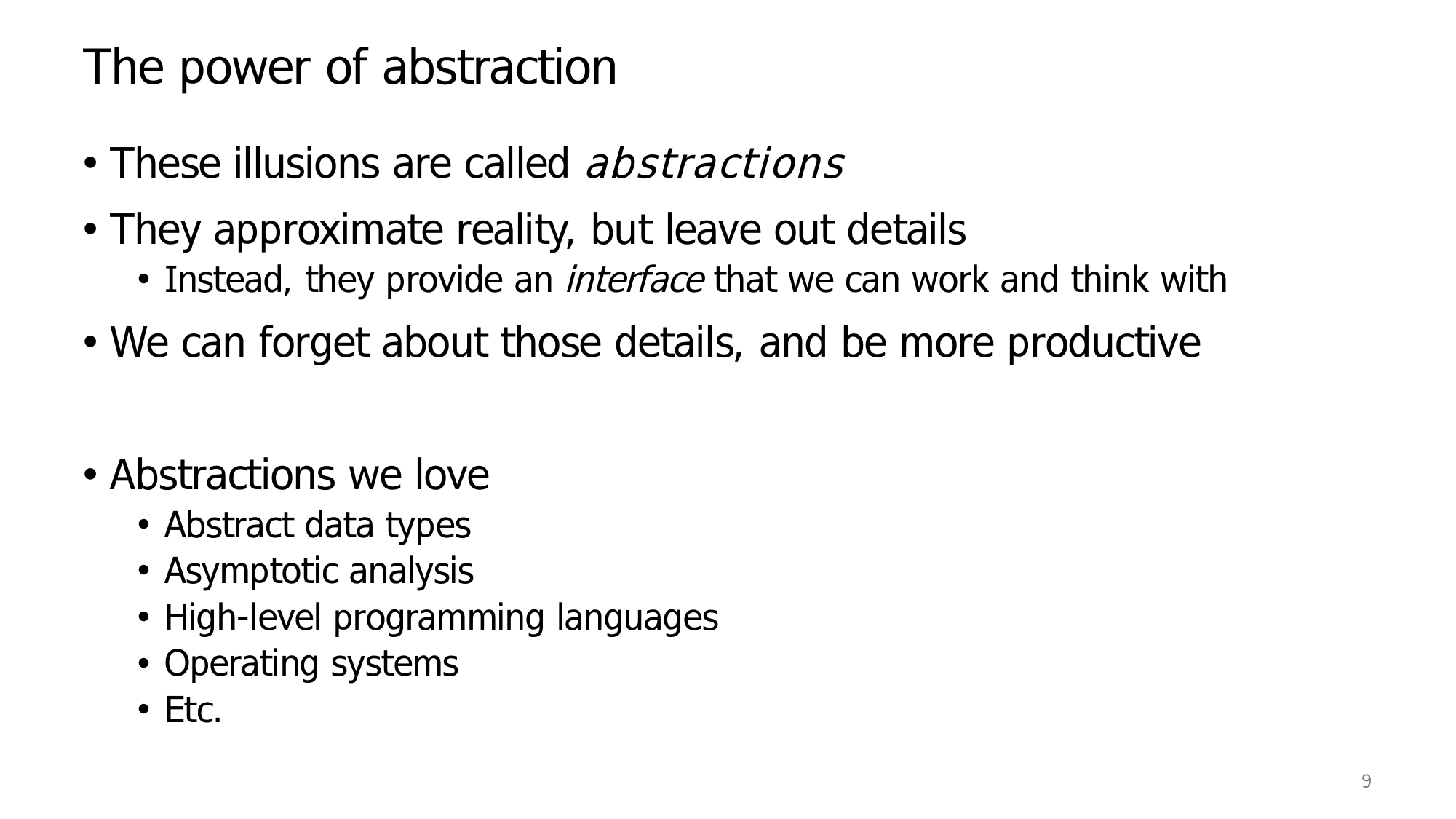

# The power of abstraction
These illusions are called abstractions
They approximate reality, but leave out details
Instead, they provide an interface that we can work and think with
We can forget about those details, and be more productive

Abstractions we love
Abstract data types
Asymptotic analysis
High-level programming languages
Operating systems
Etc.
9